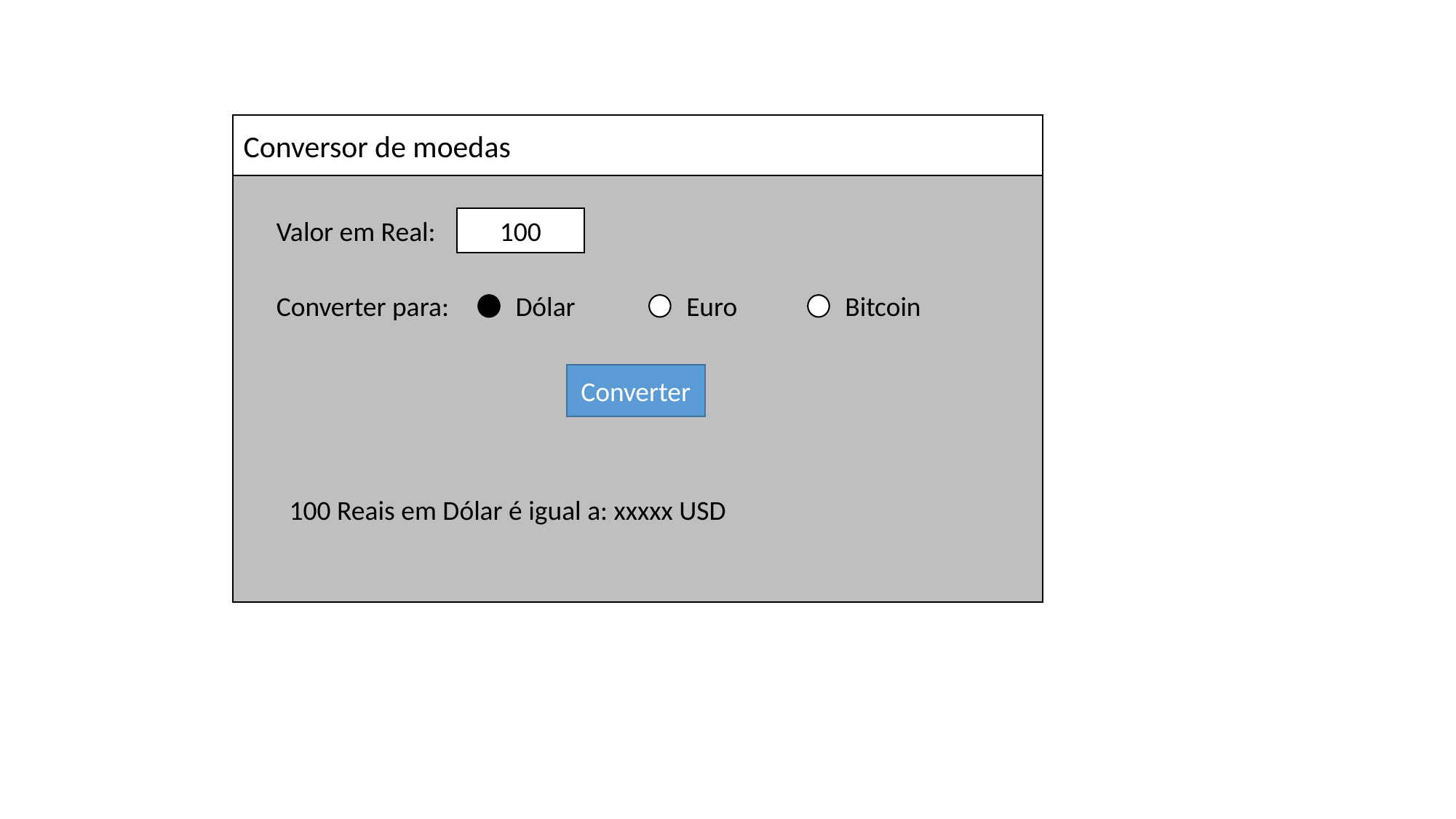

Conversor de moedas
Valor em Real:
100
Converter para:
Dólar
Euro
Bitcoin

Converter
100 Reais em Dólar é igual a: xxxxx USD